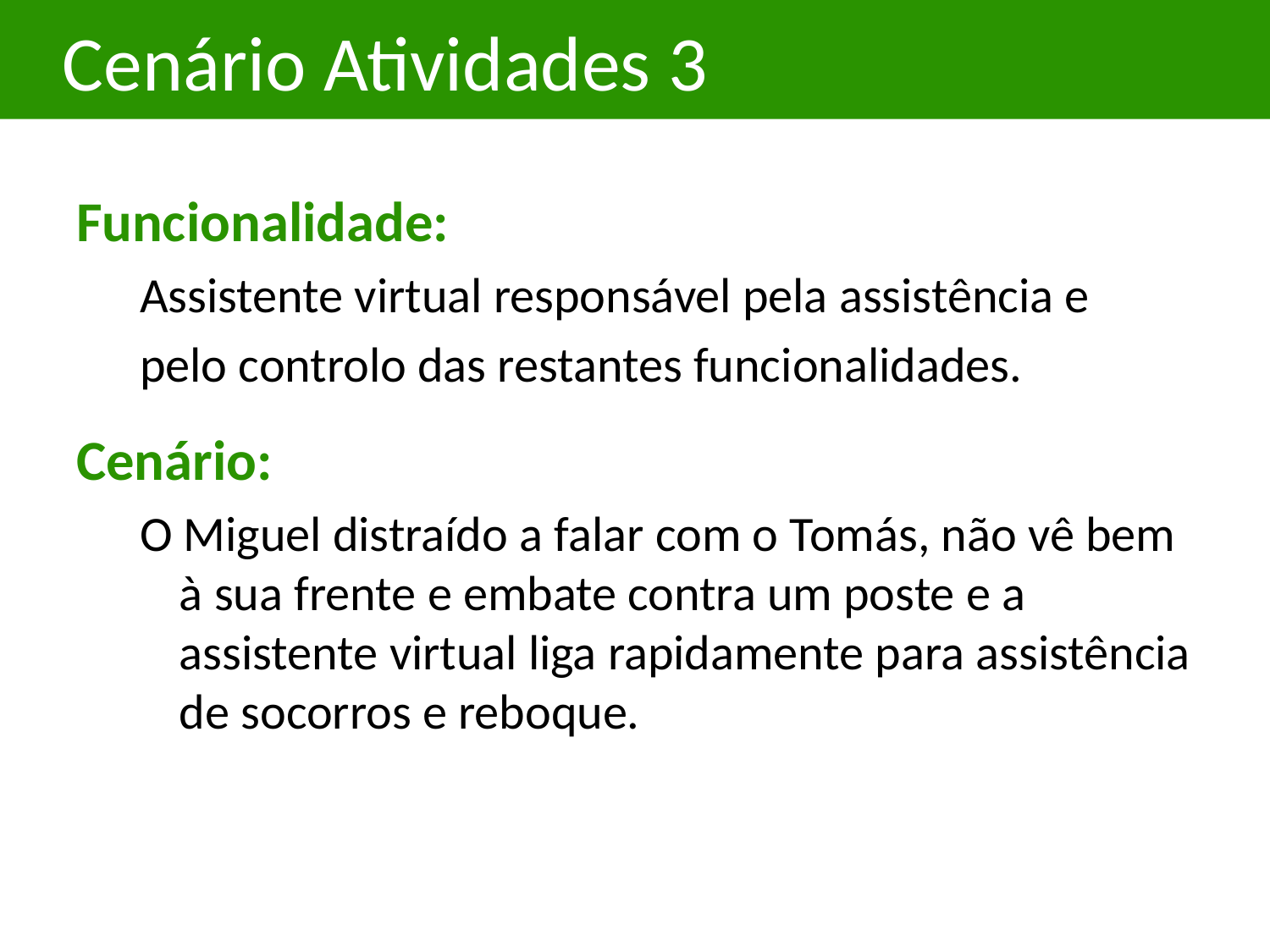

# Cenário Atividades 3
Funcionalidade:
Assistente virtual responsável pela assistência e
pelo controlo das restantes funcionalidades.
Cenário:
O Miguel distraído a falar com o Tomás, não vê bem à sua frente e embate contra um poste e a assistente virtual liga rapidamente para assistência de socorros e reboque.